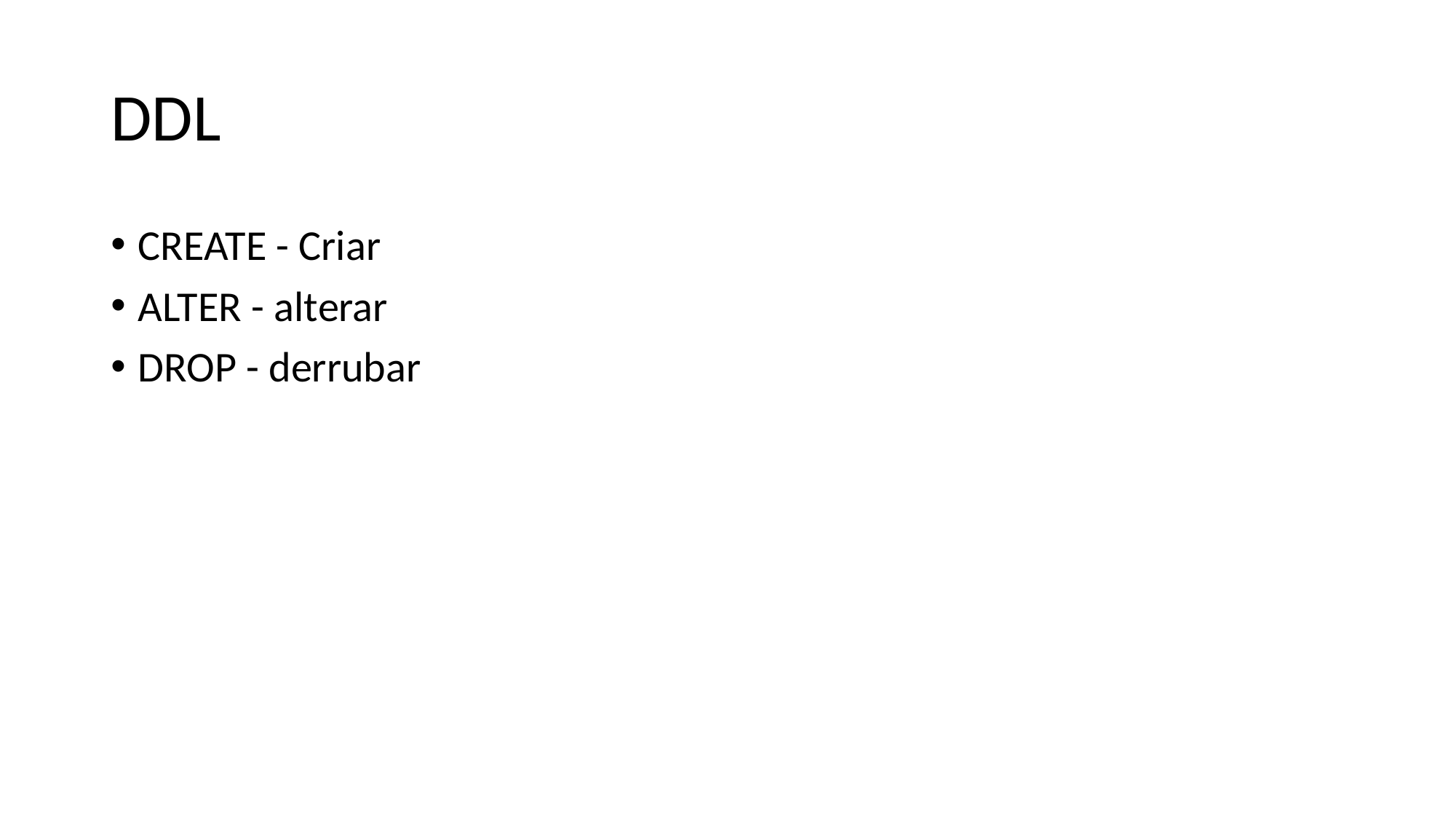

# DDL
CREATE - Criar
ALTER - alterar
DROP - derrubar